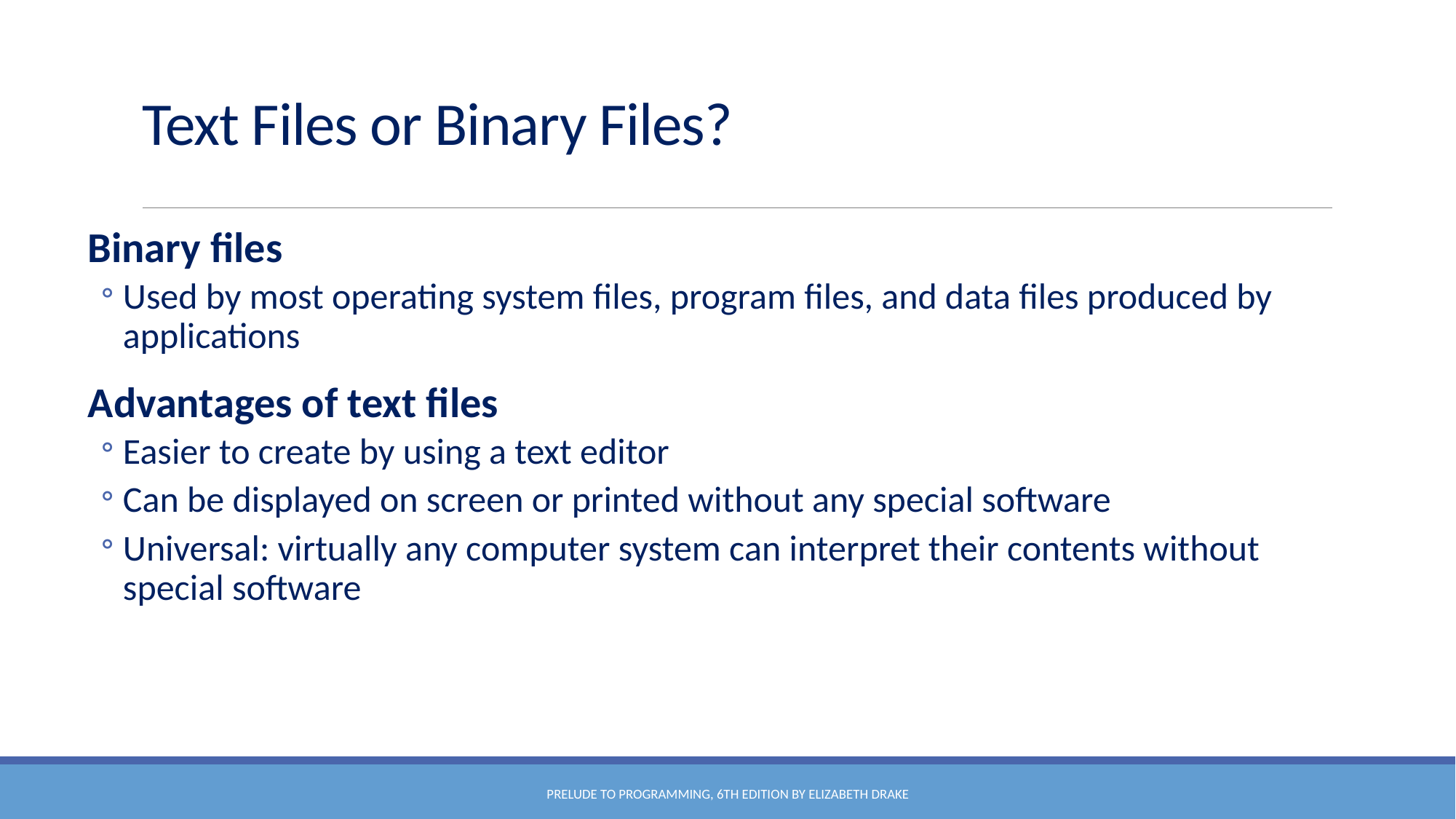

# Text Files or Binary Files?
Binary files
Used by most operating system files, program files, and data files produced by applications
Advantages of text files
Easier to create by using a text editor
Can be displayed on screen or printed without any special software
Universal: virtually any computer system can interpret their contents without special software
Prelude to Programming, 6th edition by Elizabeth Drake